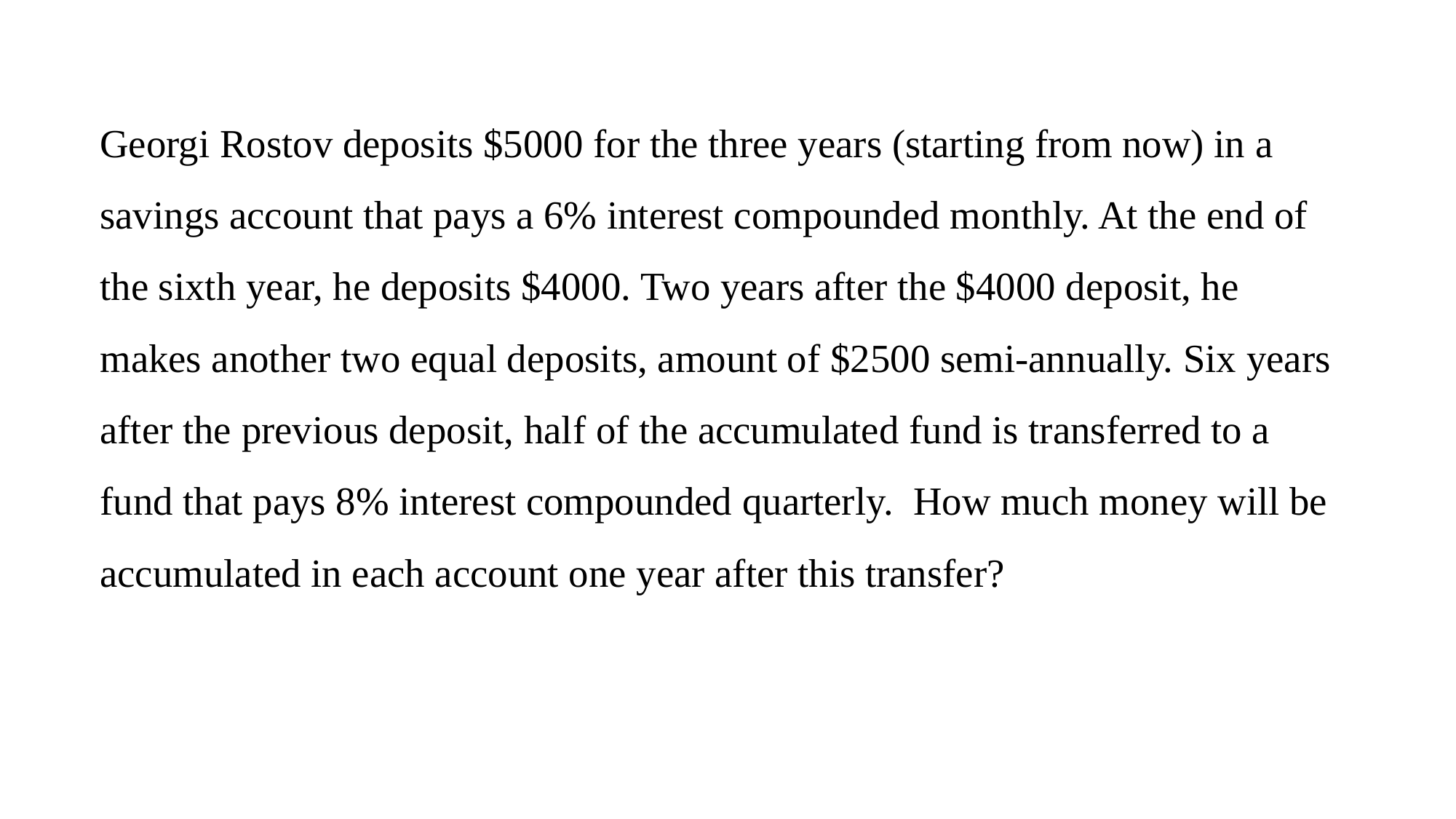

Georgi Rostov deposits $5000 for the three years (starting from now) in a savings account that pays a 6% interest compounded monthly. At the end of the sixth year, he deposits $4000. Two years after the $4000 deposit, he makes another two equal deposits, amount of $2500 semi-annually. Six years after the previous deposit, half of the accumulated fund is transferred to a fund that pays 8% interest compounded quarterly.  How much money will be accumulated in each account one year after this transfer?